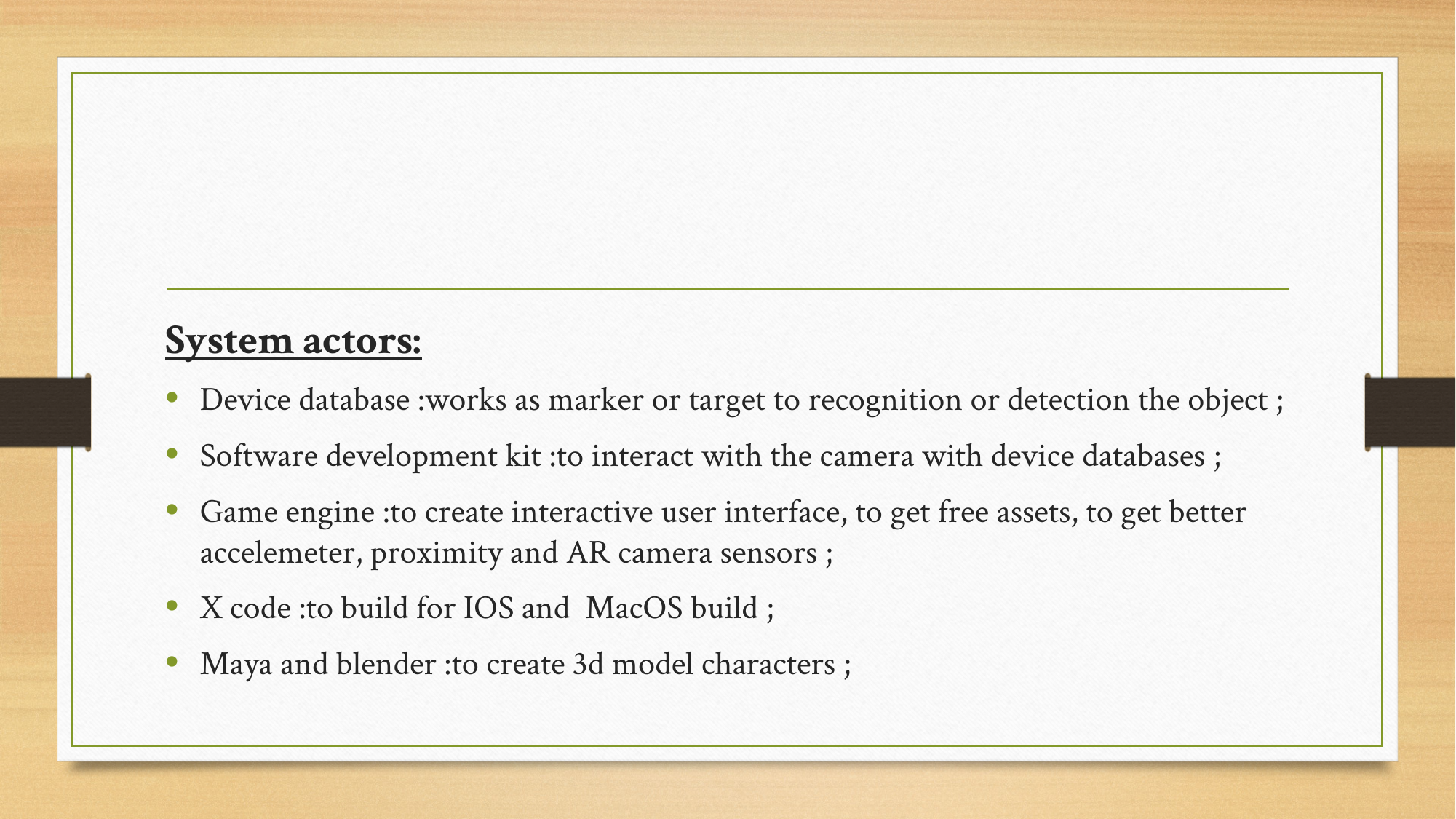

System actors:
Device database :works as marker or target to recognition or detection the object ;
Software development kit :to interact with the camera with device databases ;
Game engine :to create interactive user interface, to get free assets, to get better accelemeter, proximity and AR camera sensors ;
X code :to build for IOS and  MacOS build ;
Maya and blender :to create 3d model characters ;